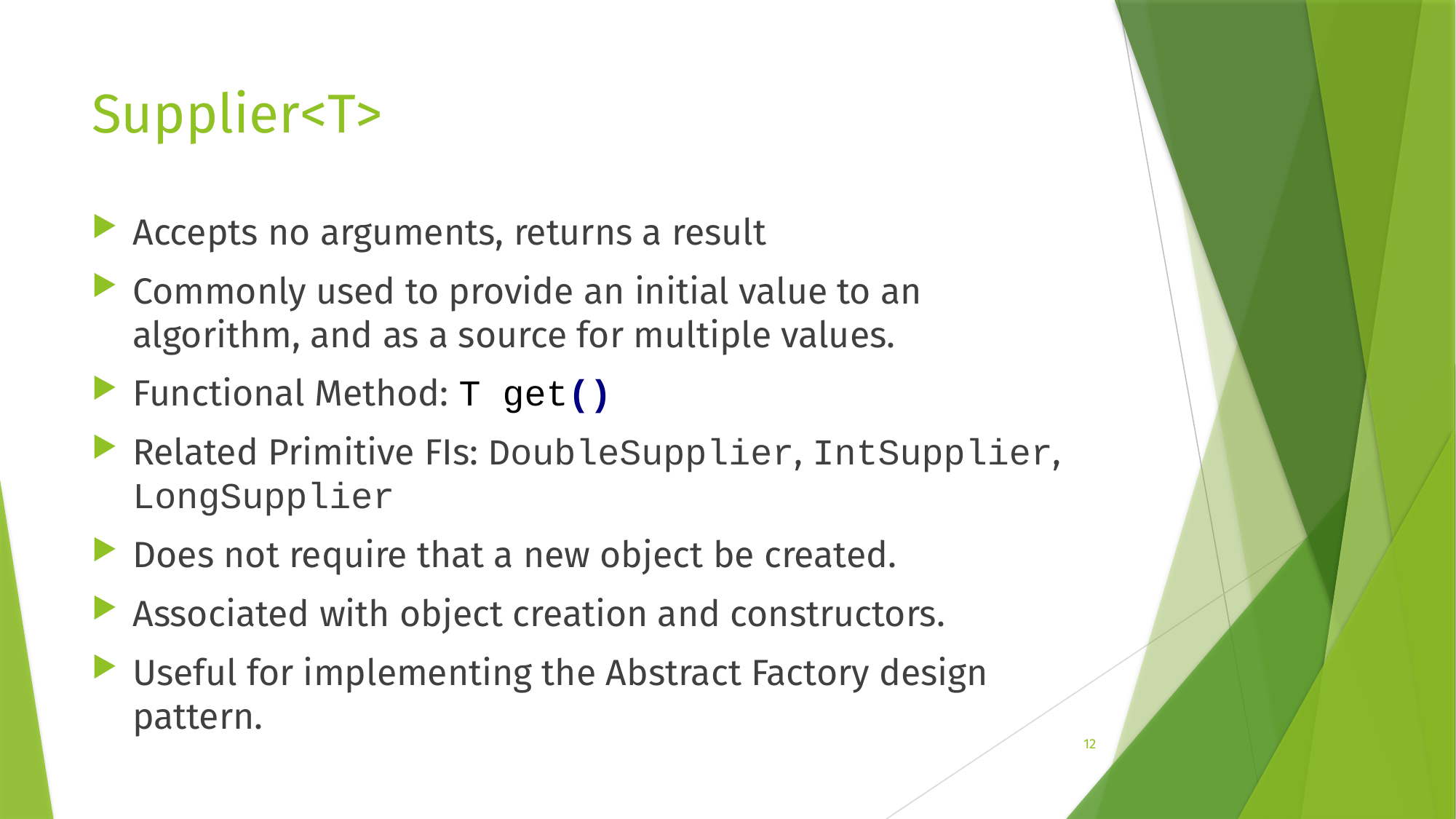

# Supplier<T>
Accepts no arguments, returns a result
Commonly used to provide an initial value to an algorithm, and as a source for multiple values.
Functional Method: T get()
Related Primitive FIs: DoubleSupplier, IntSupplier, LongSupplier
Does not require that a new object be created.
Associated with object creation and constructors.
Useful for implementing the Abstract Factory design pattern.

12